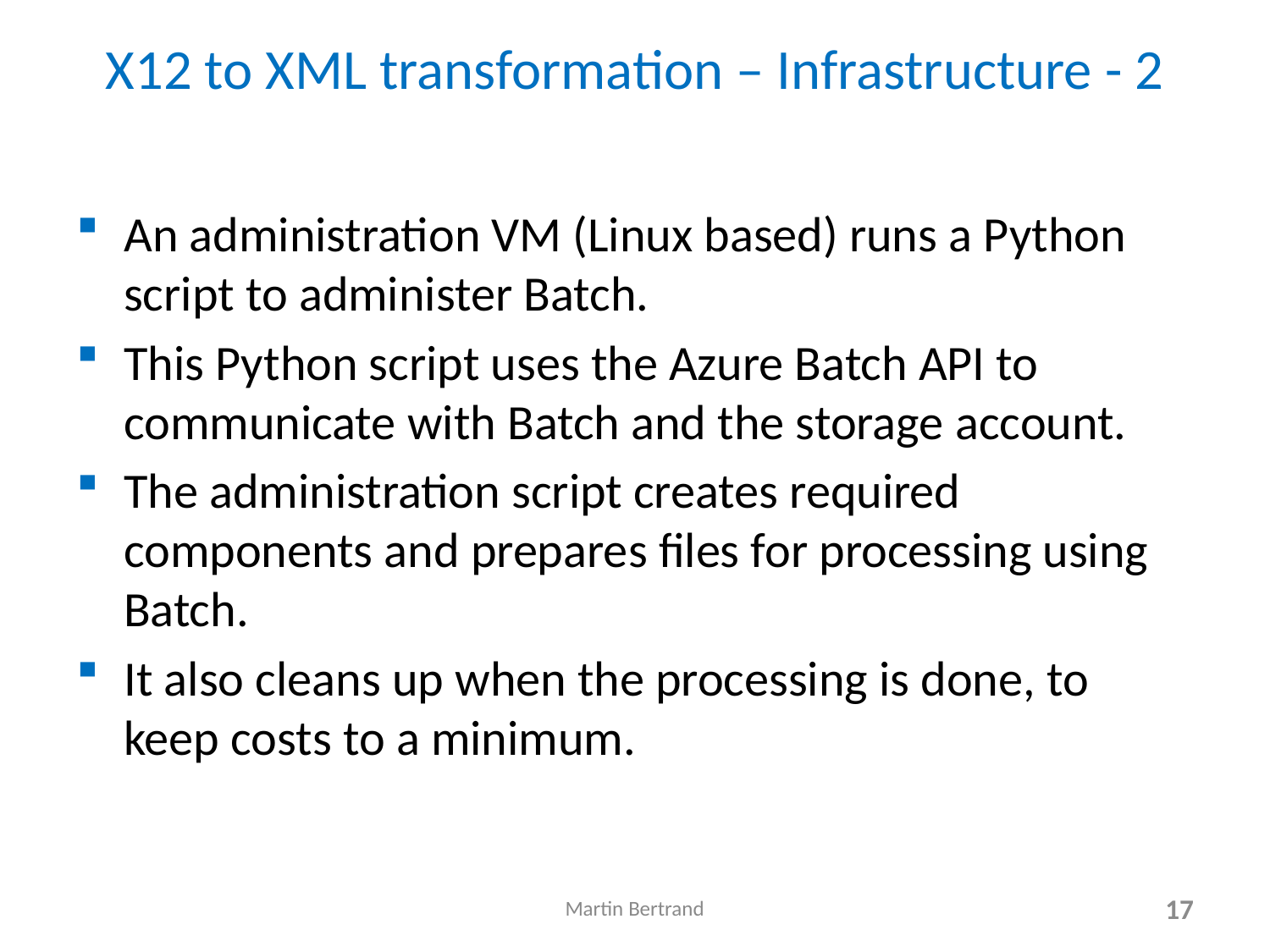

# X12 to XML transformation – Infrastructure - 2

An administration VM (Linux based) runs a Python script to administer Batch.
This Python script uses the Azure Batch API to communicate with Batch and the storage account.
The administration script creates required components and prepares files for processing using Batch.
It also cleans up when the processing is done, to keep costs to a minimum.
Martin Bertrand
17